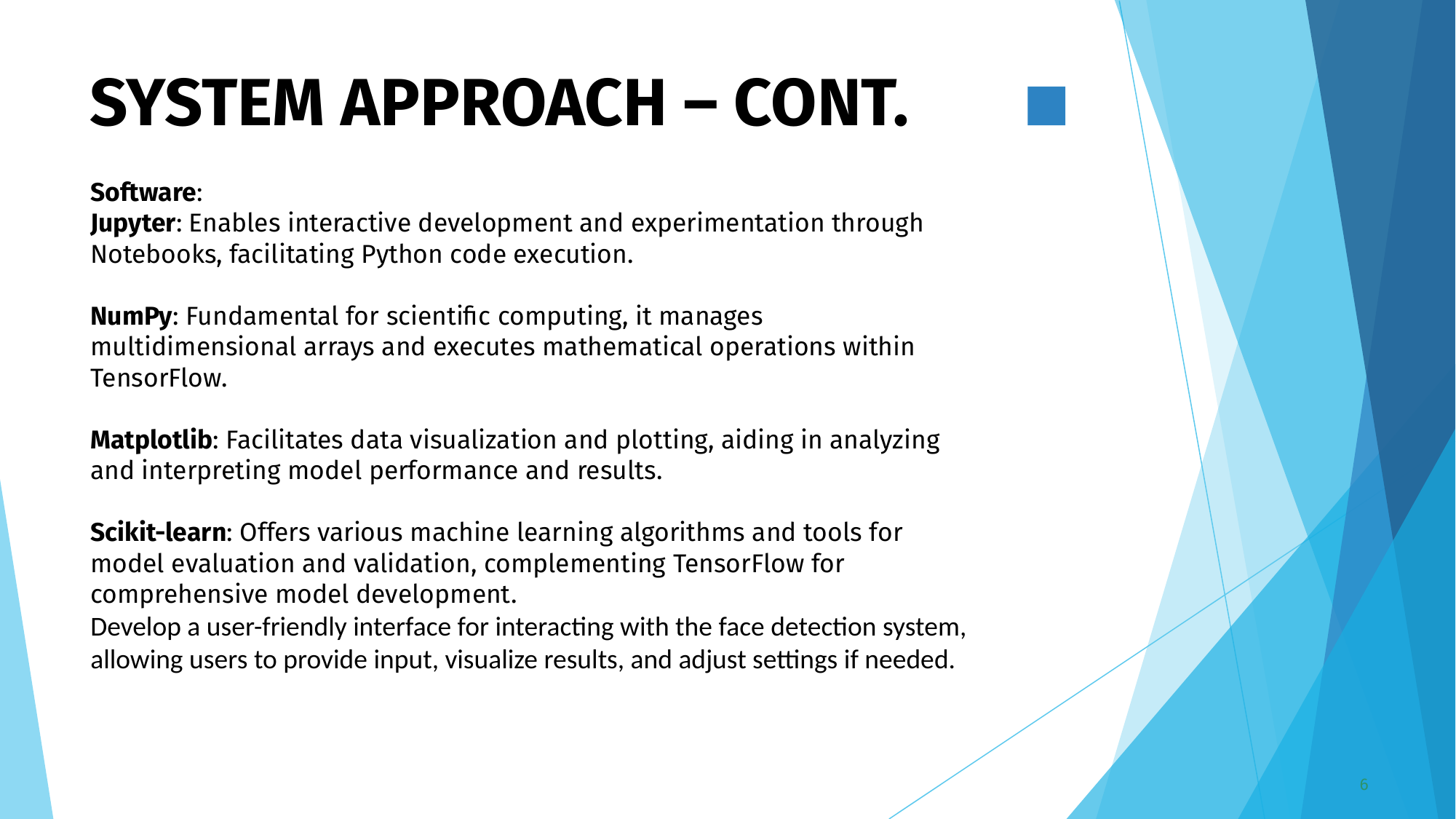

# SYSTEM APPROACH – CONT.

Software:
Jupyter: Enables interactive development and experimentation through Notebooks, facilitating Python code execution.

NumPy: Fundamental for scientific computing, it manages multidimensional arrays and executes mathematical operations within TensorFlow.

Matplotlib: Facilitates data visualization and plotting, aiding in analyzing and interpreting model performance and results.

Scikit-learn: Offers various machine learning algorithms and tools for model evaluation and validation, complementing TensorFlow for comprehensive model development.
Develop a user-friendly interface for interacting with the face detection system, allowing users to provide input, visualize results, and adjust settings if needed.
6